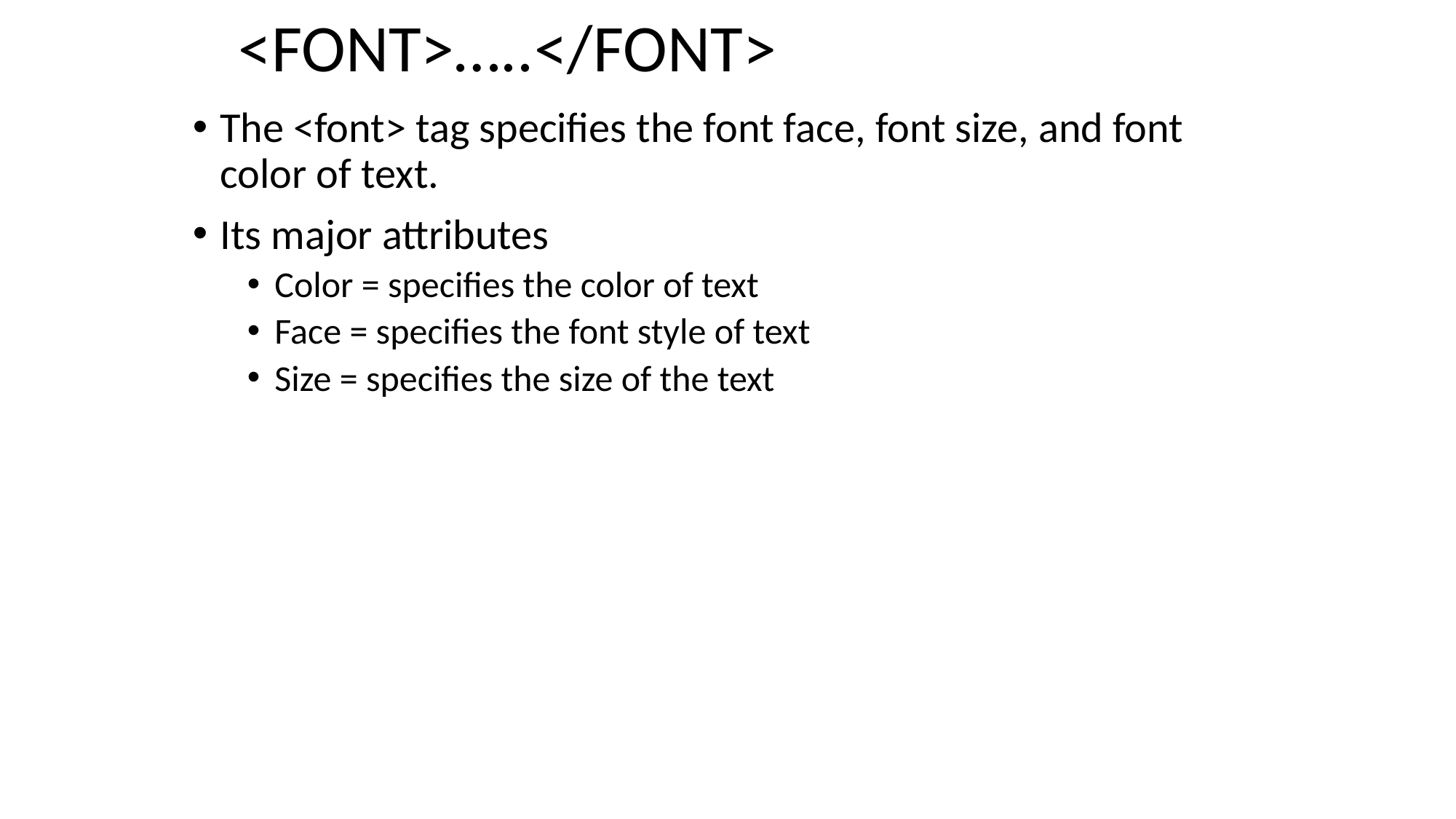

# <FONT>…..</FONT>
The <font> tag specifies the font face, font size, and font color of text.
Its major attributes
Color = specifies the color of text
Face = specifies the font style of text
Size = specifies the size of the text